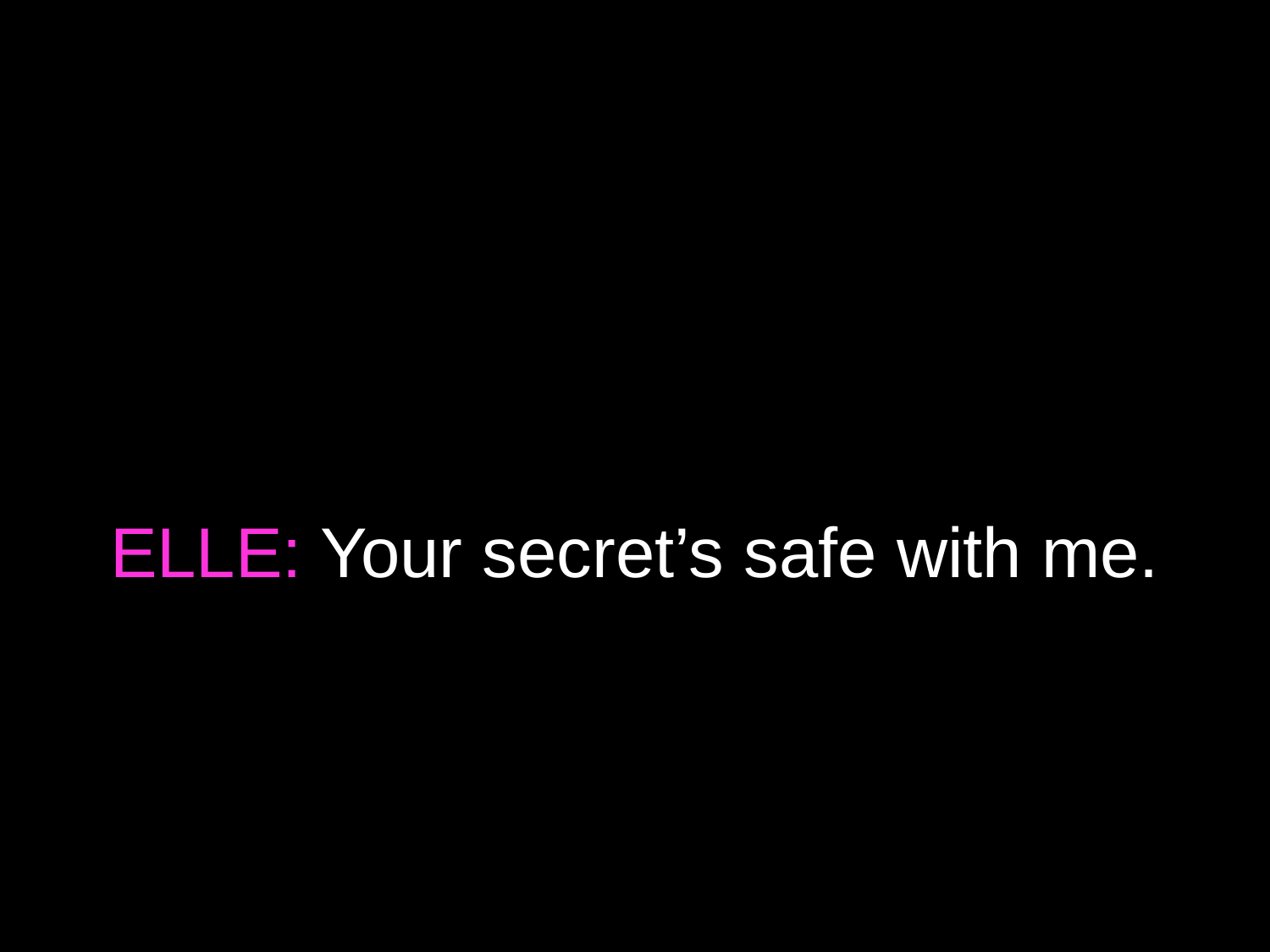

# ELLE: Your secret’s safe with me.